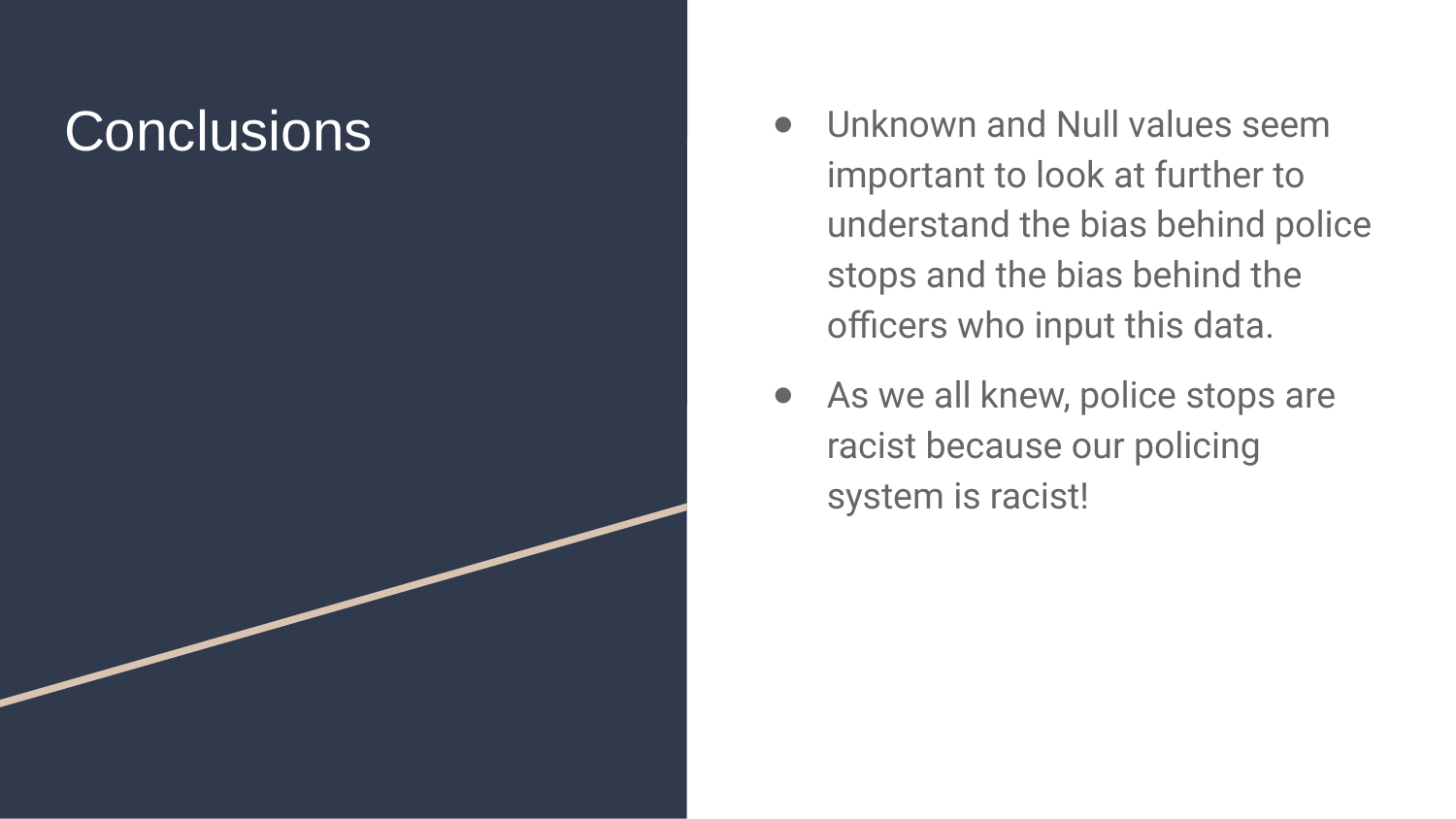

# Conclusions
Unknown and Null values seem important to look at further to understand the bias behind police stops and the bias behind the officers who input this data.
As we all knew, police stops are racist because our policing system is racist!